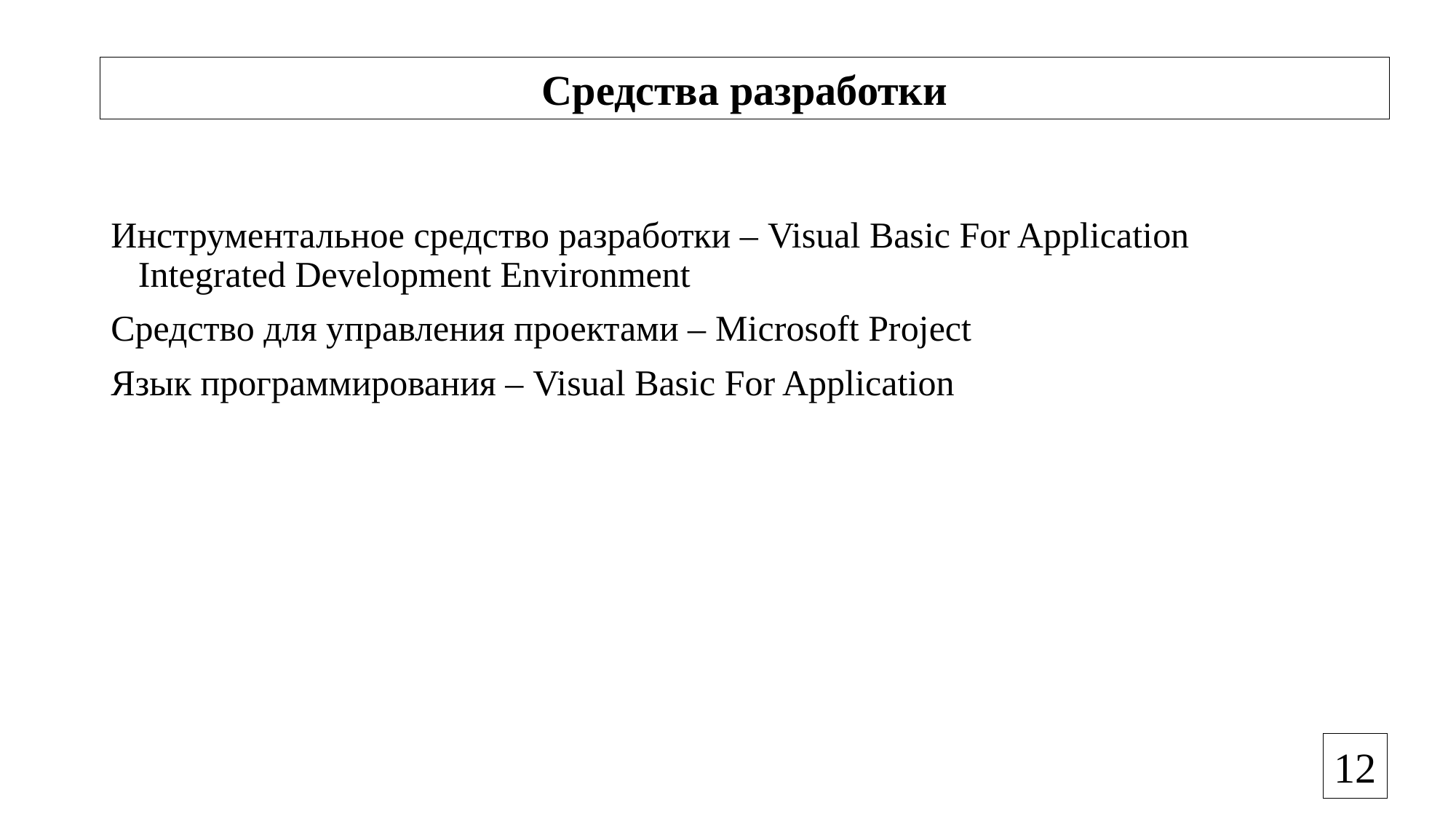

Средства разработки
Инструментальное средство разработки – Visual Basic For Application Integrated Development Environment
Средство для управления проектами – Microsoft Project
Язык программирования – Visual Basic For Application
12